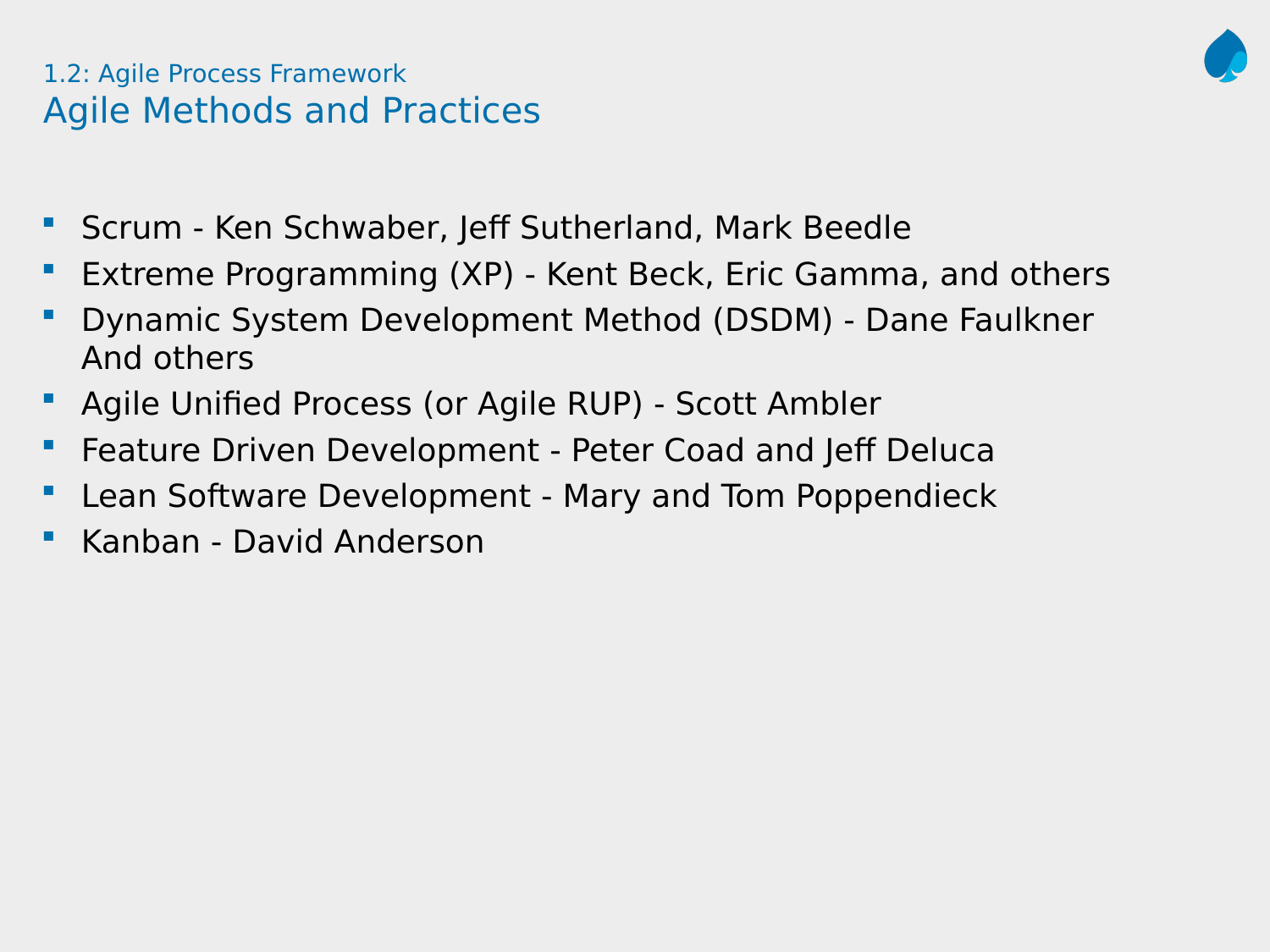

# 1.2: Agile Process Framework Agile Methods and Practices
Scrum - Ken Schwaber, Jeff Sutherland, Mark Beedle
Extreme Programming (XP) - Kent Beck, Eric Gamma, and others
Dynamic System Development Method (DSDM) - Dane Faulkner
And others
Agile Unified Process (or Agile RUP) - Scott Ambler
Feature Driven Development - Peter Coad and Jeff Deluca
Lean Software Development - Mary and Tom Poppendieck
Kanban - David Anderson